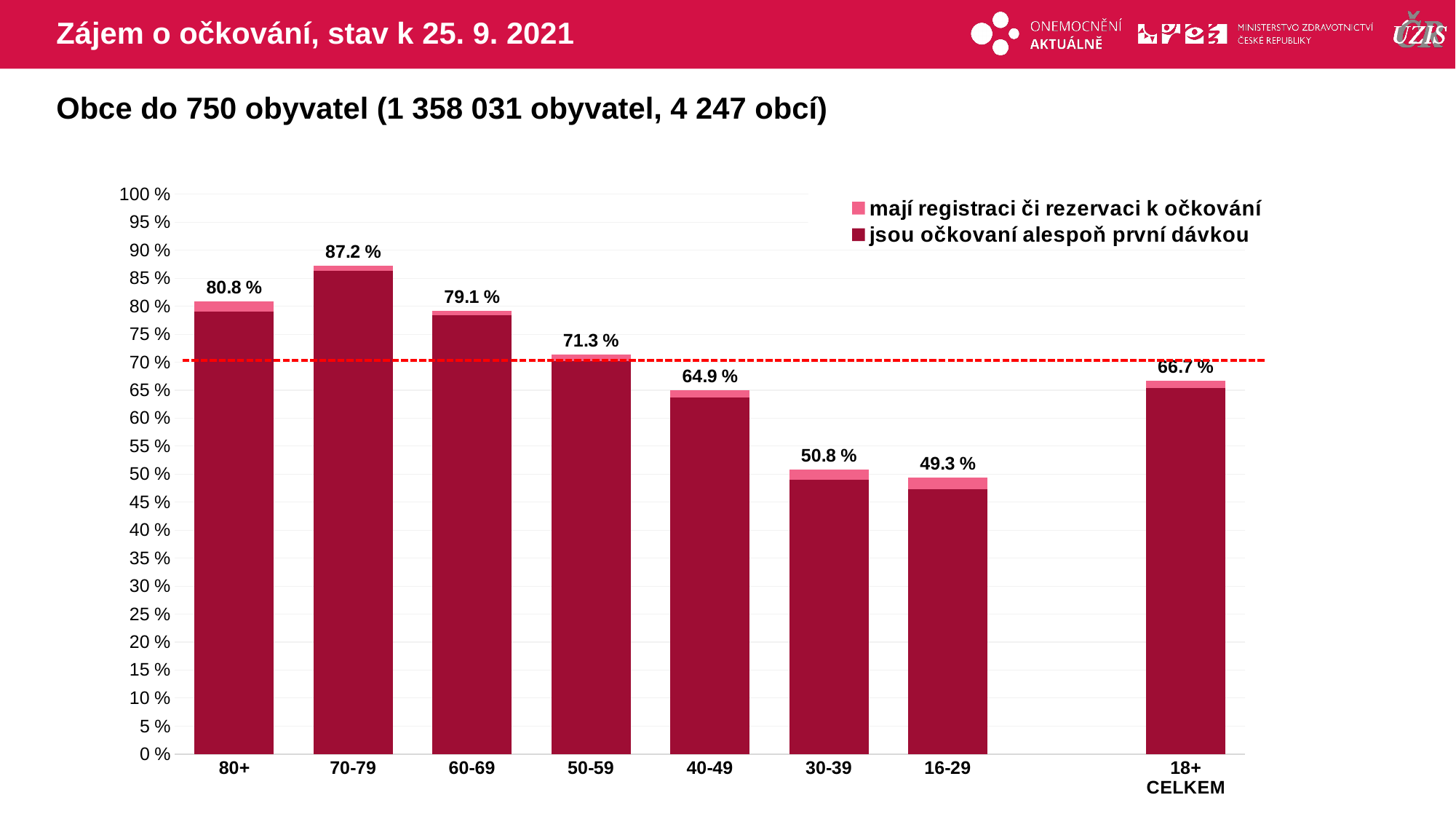

# Zájem o očkování, stav k 25. 9. 2021
Obce do 750 obyvatel (1 358 031 obyvatel, 4 247 obcí)

### Chart

| Category | mají registraci či rezervaci k očkování | jsou očkovaní alespoň první dávkou |
|---|---|---|
| 80+ | 80.81802 | 79.0623356 |
| 70-79 | 87.19388 | 86.3593536 |
| 60-69 | 79.13524 | 78.445472 |
| 50-59 | 71.31939 | 70.2288807 |
| 40-49 | 64.94284 | 63.6329523 |
| 30-39 | 50.79269 | 49.0486007 |
| 16-29 | 49.34207 | 47.27332 |
|  | None | None |
| 18+ CELKEM | 66.72044 | 65.3935754 |